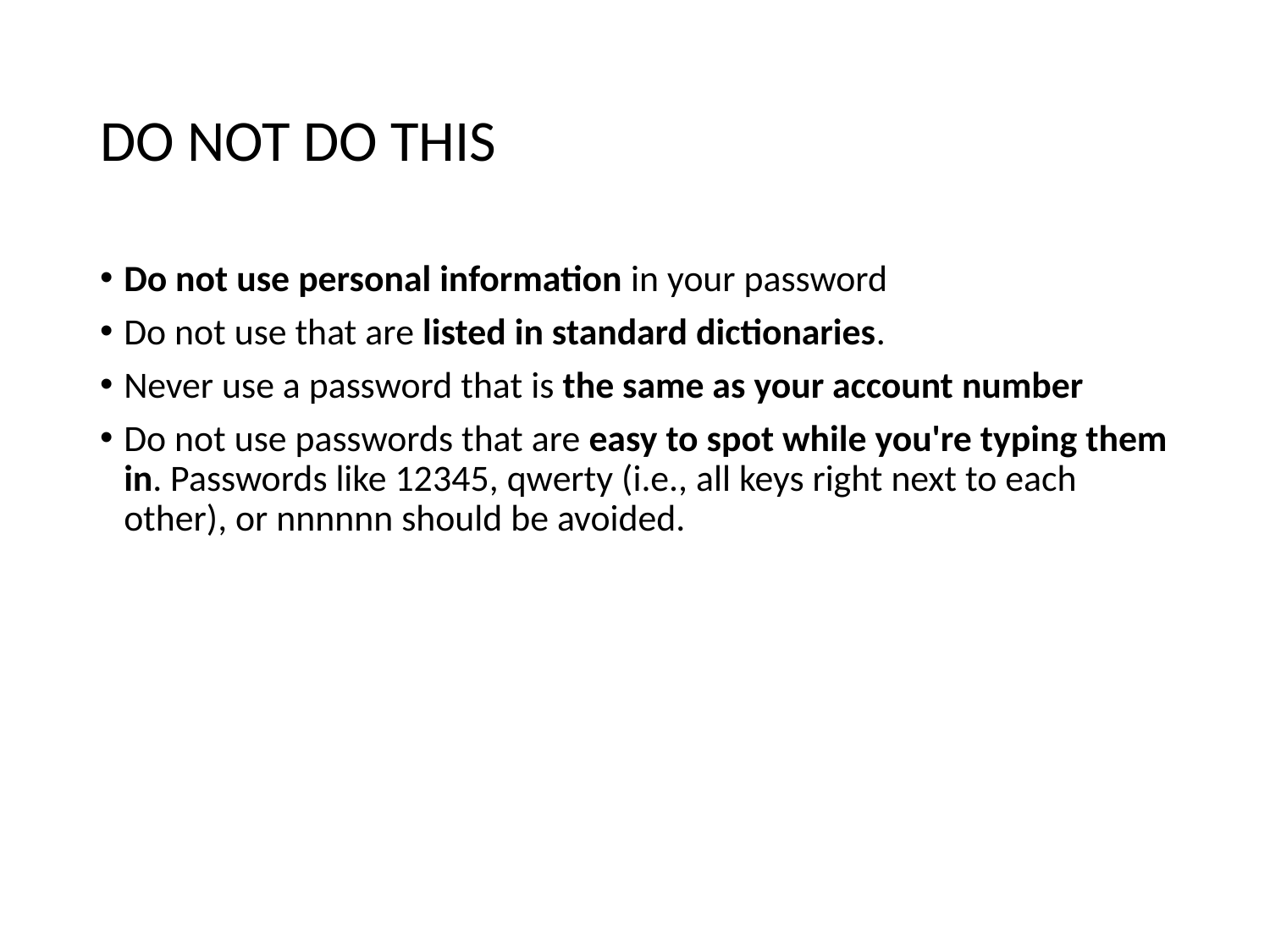

# DO NOT DO THIS
Do not use personal information in your password
Do not use that are listed in standard dictionaries.
Never use a password that is the same as your account number
Do not use passwords that are easy to spot while you're typing them in. Passwords like 12345, qwerty (i.e., all keys right next to each other), or nnnnnn should be avoided.